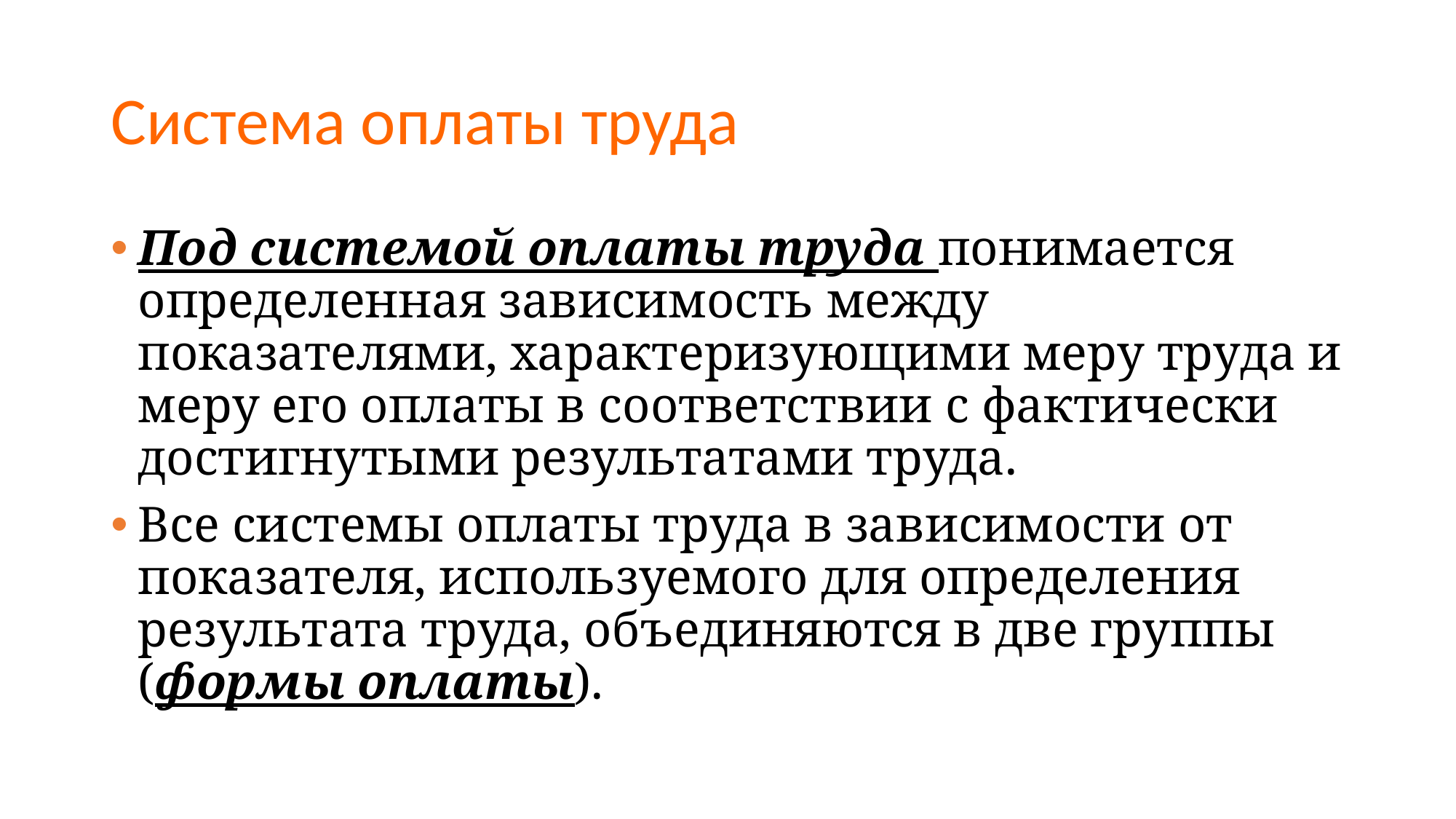

# Система оплаты труда
Под системой оплаты труда понимается определенная зависимость между показателями, характеризующими меру труда и меру его оплаты в соответствии с фактически достигнутыми результатами труда.
Все системы оплаты труда в зависимости от показателя, используемого для определения результата труда, объединяются в две группы (формы оплаты).